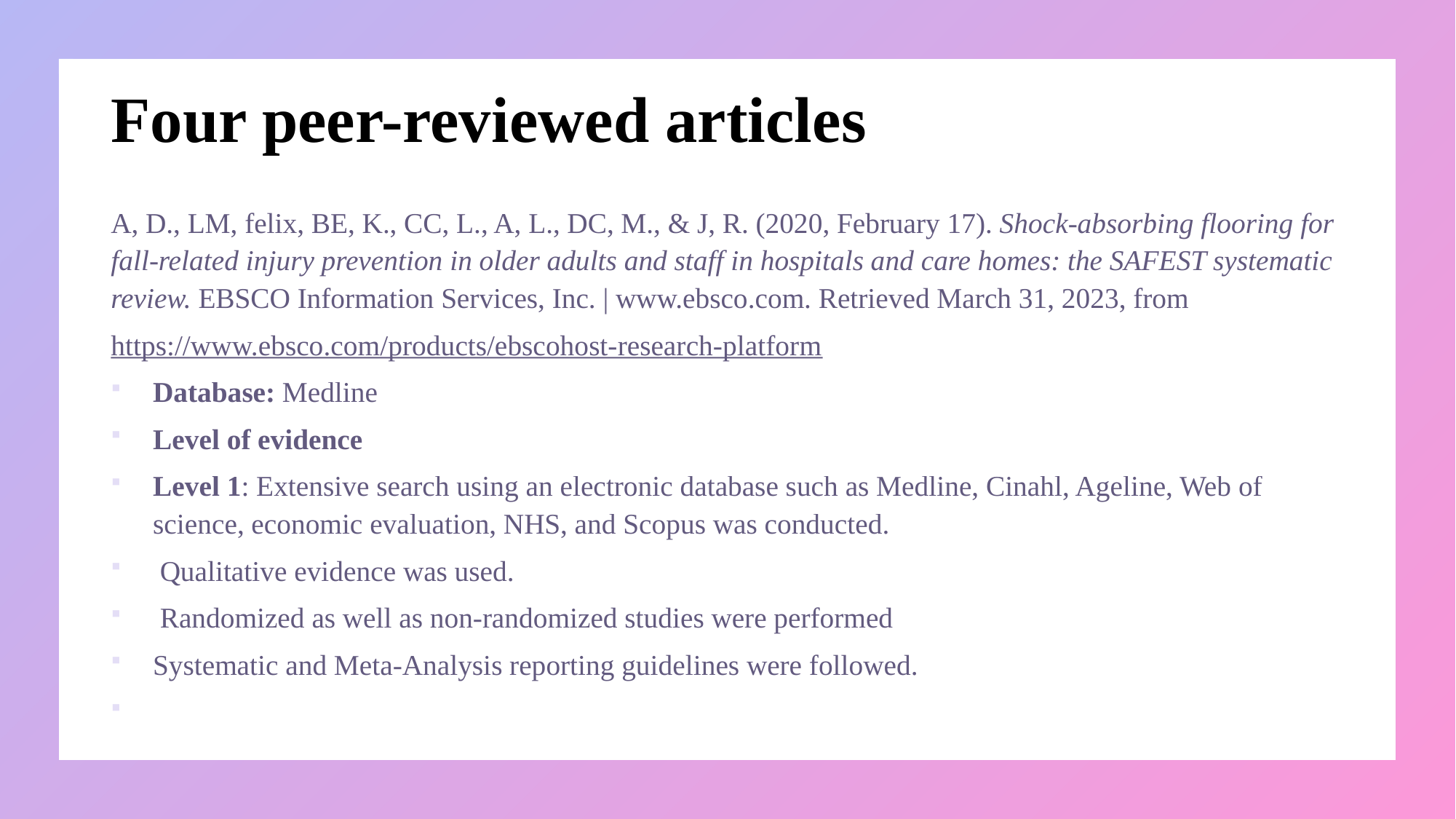

# Four peer-reviewed articles
A, D., LM, felix, BE, K., CC, L., A, L., DC, M., & J, R. (2020, February 17). Shock-absorbing flooring for fall-related injury prevention in older adults and staff in hospitals and care homes: the SAFEST systematic review. EBSCO Information Services, Inc. | www.ebsco.com. Retrieved March 31, 2023, from
https://www.ebsco.com/products/ebscohost-research-platform
Database: Medline
Level of evidence
Level 1: Extensive search using an electronic database such as Medline, Cinahl, Ageline, Web of science, economic evaluation, NHS, and Scopus was conducted.
 Qualitative evidence was used.
 Randomized as well as non-randomized studies were performed
Systematic and Meta-Analysis reporting guidelines were followed.